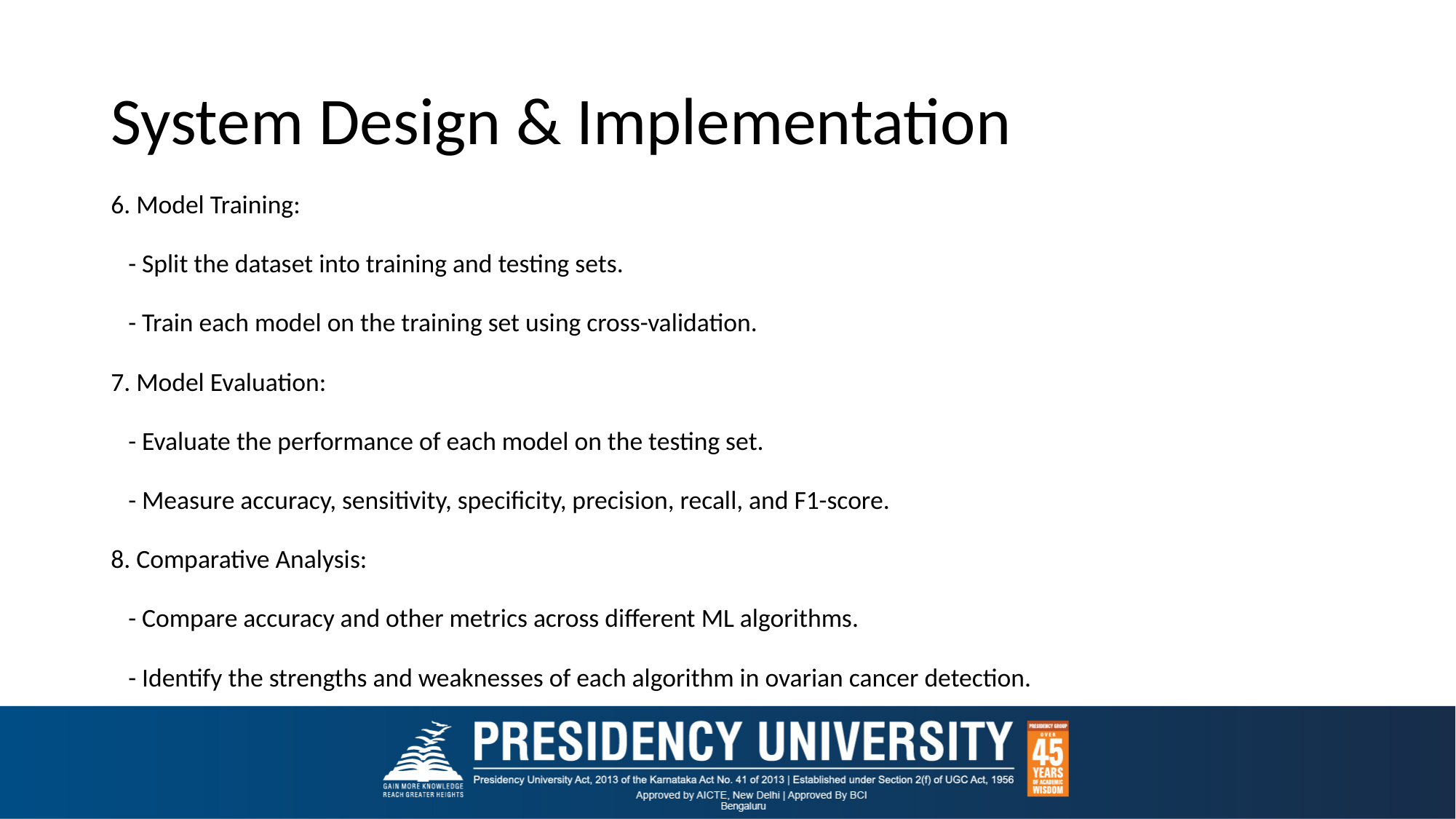

# System Design & Implementation
6. Model Training:
   - Split the dataset into training and testing sets.
   - Train each model on the training set using cross-validation.
7. Model Evaluation:
   - Evaluate the performance of each model on the testing set.
   - Measure accuracy, sensitivity, specificity, precision, recall, and F1-score.
8. Comparative Analysis:
   - Compare accuracy and other metrics across different ML algorithms.
   - Identify the strengths and weaknesses of each algorithm in ovarian cancer detection.